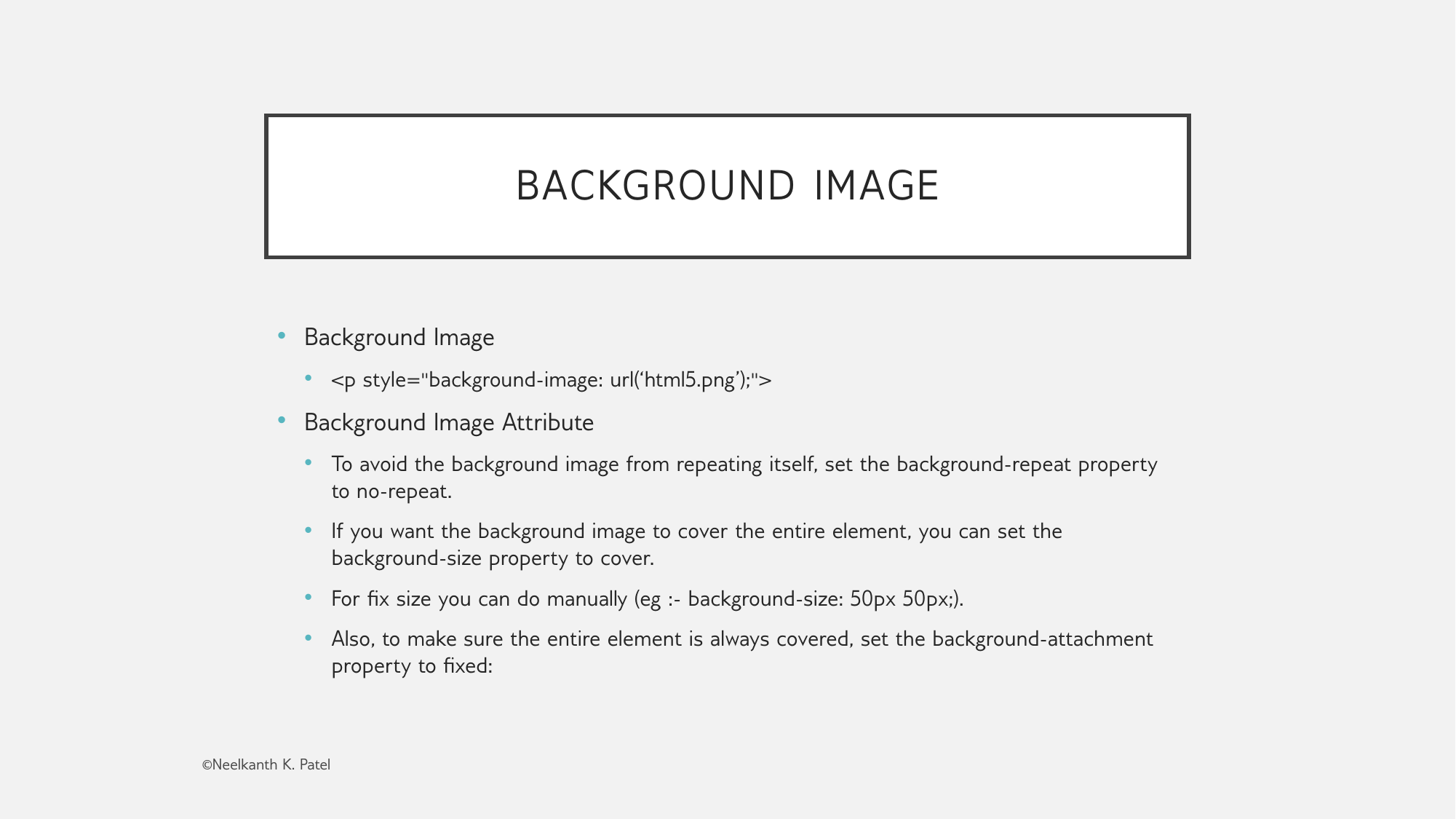

# Background Image
Background Image
<p style="background-image: url(‘html5.png’);">
Background Image Attribute
To avoid the background image from repeating itself, set the background-repeat property to no-repeat.
If you want the background image to cover the entire element, you can set the background-size property to cover.
For fix size you can do manually (eg :- background-size: 50px 50px;).
Also, to make sure the entire element is always covered, set the background-attachment property to fixed:
©Neelkanth K. Patel